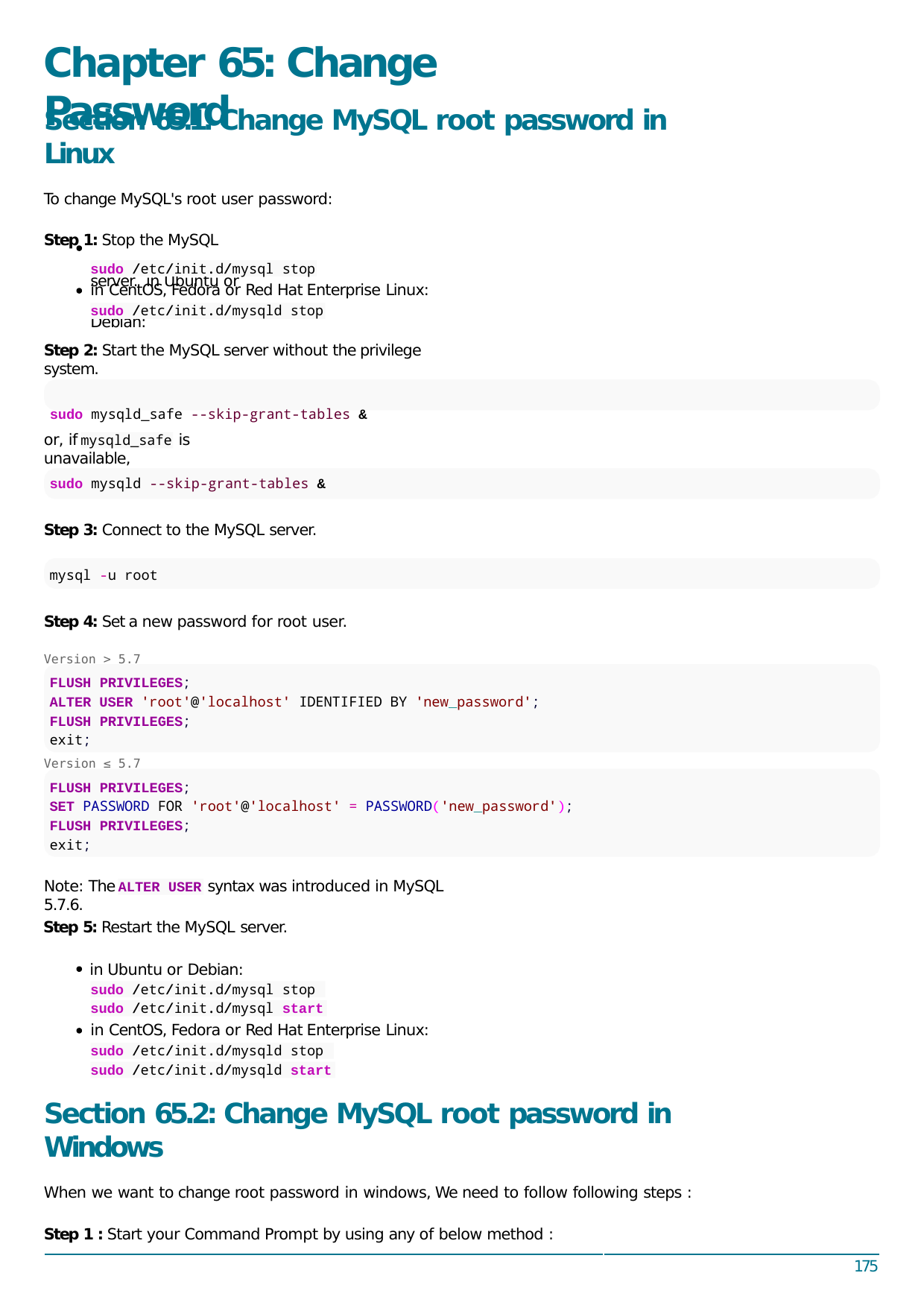

# Chapter 65: Change Password
Section 65.1: Change MySQL root password in Linux
To change MySQL's root user password:
Step 1: Stop the MySQL server.  in Ubuntu or Debian:

sudo /etc/init.d/mysql stop
in CentOS, Fedora or Red Hat Enterprise Linux:

sudo /etc/init.d/mysqld stop
Step 2: Start the MySQL server without the privilege system.

sudo mysqld_safe --skip-grant-tables &

or, if	is unavailable,
mysqld_safe

sudo mysqld --skip-grant-tables &

Step 3: Connect to the MySQL server.

mysql -u root

Step 4: Set a new password for root user.

Version > 5.7
FLUSH PRIVILEGES;
ALTER USER 'root'@'localhost' IDENTIFIED BY 'new_password';
FLUSH PRIVILEGES;
exit;
Version ≤ 5.7
FLUSH PRIVILEGES;
SET PASSWORD FOR 'root'@'localhost' = PASSWORD('new_password');
FLUSH PRIVILEGES;
exit;

Note: The	syntax was introduced in MySQL 5.7.6.
ALTER USER
Step 5: Restart the MySQL server.

in Ubuntu or Debian:

sudo /etc/init.d/mysql stop
sudo /etc/init.d/mysql start
in CentOS, Fedora or Red Hat Enterprise Linux:

sudo /etc/init.d/mysqld stop
sudo /etc/init.d/mysqld start
Section 65.2: Change MySQL root password in Windows
When we want to change root password in windows, We need to follow following steps :

Step 1 : Start your Command Prompt by using any of below method :

175